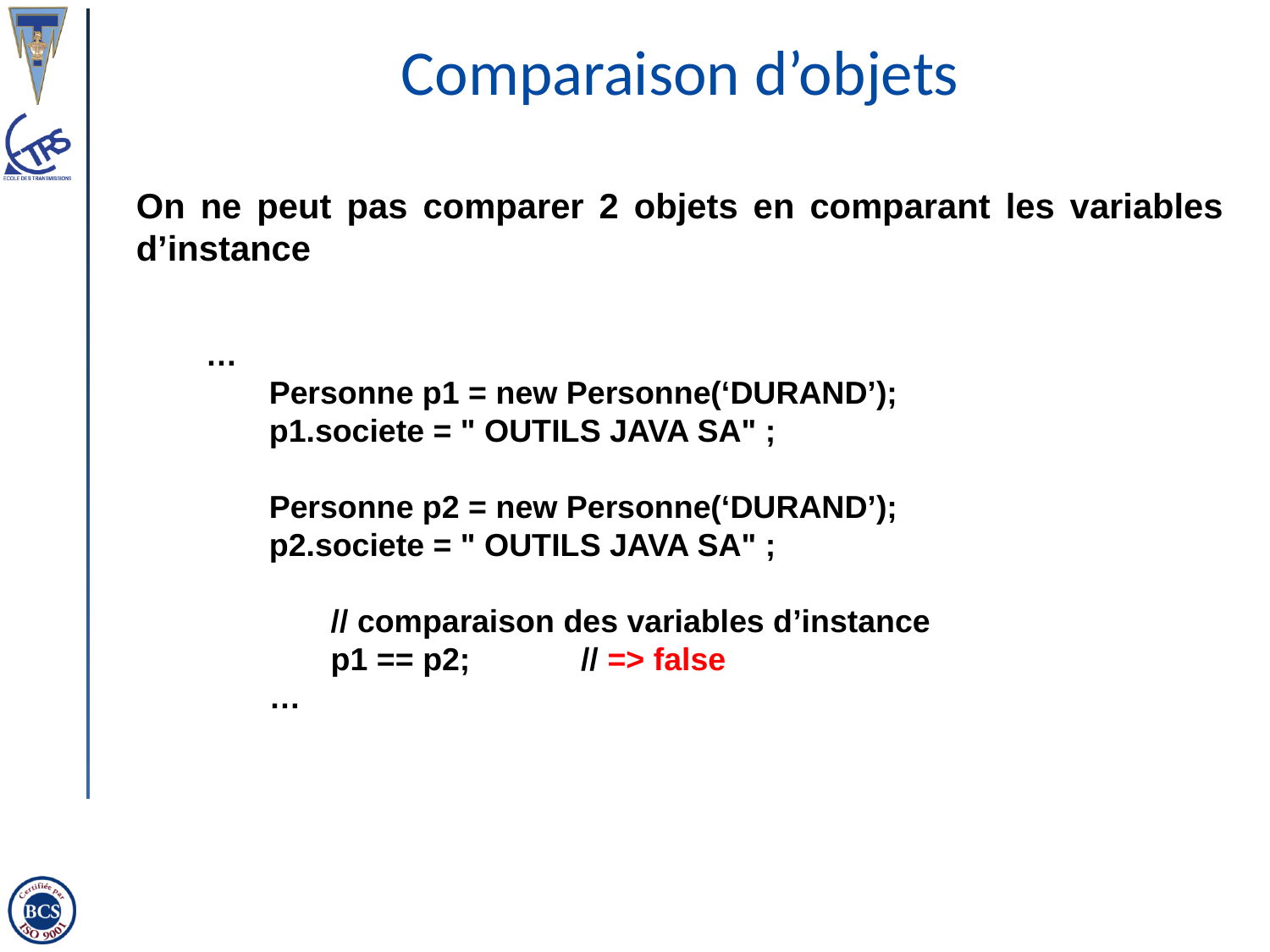

# Comparaison d’objets
On ne peut pas comparer 2 objets en comparant les variables d’instance
…
Personne p1 = new Personne(‘DURAND’);
p1.societe = " OUTILS JAVA SA" ;

Personne p2 = new Personne(‘DURAND’);
p2.societe = " OUTILS JAVA SA" ;

	// comparaison des variables d’instance
	p1 == p2;		// => false
…